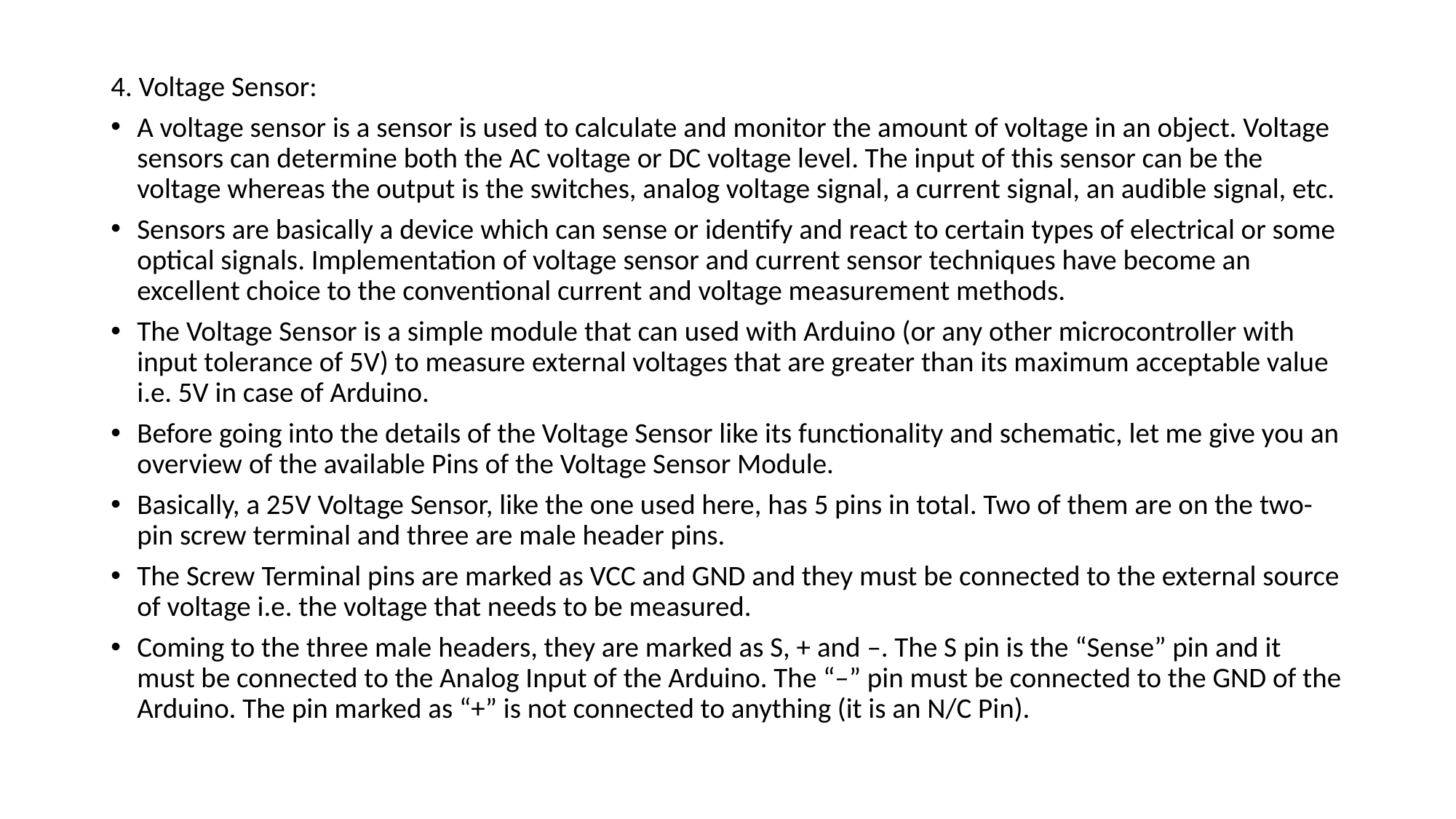

4. Voltage Sensor:
A voltage sensor is a sensor is used to calculate and monitor the amount of voltage in an object. Voltage sensors can determine both the AC voltage or DC voltage level. The input of this sensor can be the voltage whereas the output is the switches, analog voltage signal, a current signal, an audible signal, etc.
Sensors are basically a device which can sense or identify and react to certain types of electrical or some optical signals. Implementation of voltage sensor and current sensor techniques have become an excellent choice to the conventional current and voltage measurement methods.
The Voltage Sensor is a simple module that can used with Arduino (or any other microcontroller with input tolerance of 5V) to measure external voltages that are greater than its maximum acceptable value i.e. 5V in case of Arduino.
Before going into the details of the Voltage Sensor like its functionality and schematic, let me give you an overview of the available Pins of the Voltage Sensor Module.
Basically, a 25V Voltage Sensor, like the one used here, has 5 pins in total. Two of them are on the two-pin screw terminal and three are male header pins.
The Screw Terminal pins are marked as VCC and GND and they must be connected to the external source of voltage i.e. the voltage that needs to be measured.
Coming to the three male headers, they are marked as S, + and –. The S pin is the “Sense” pin and it must be connected to the Analog Input of the Arduino. The “–” pin must be connected to the GND of the Arduino. The pin marked as “+” is not connected to anything (it is an N/C Pin).